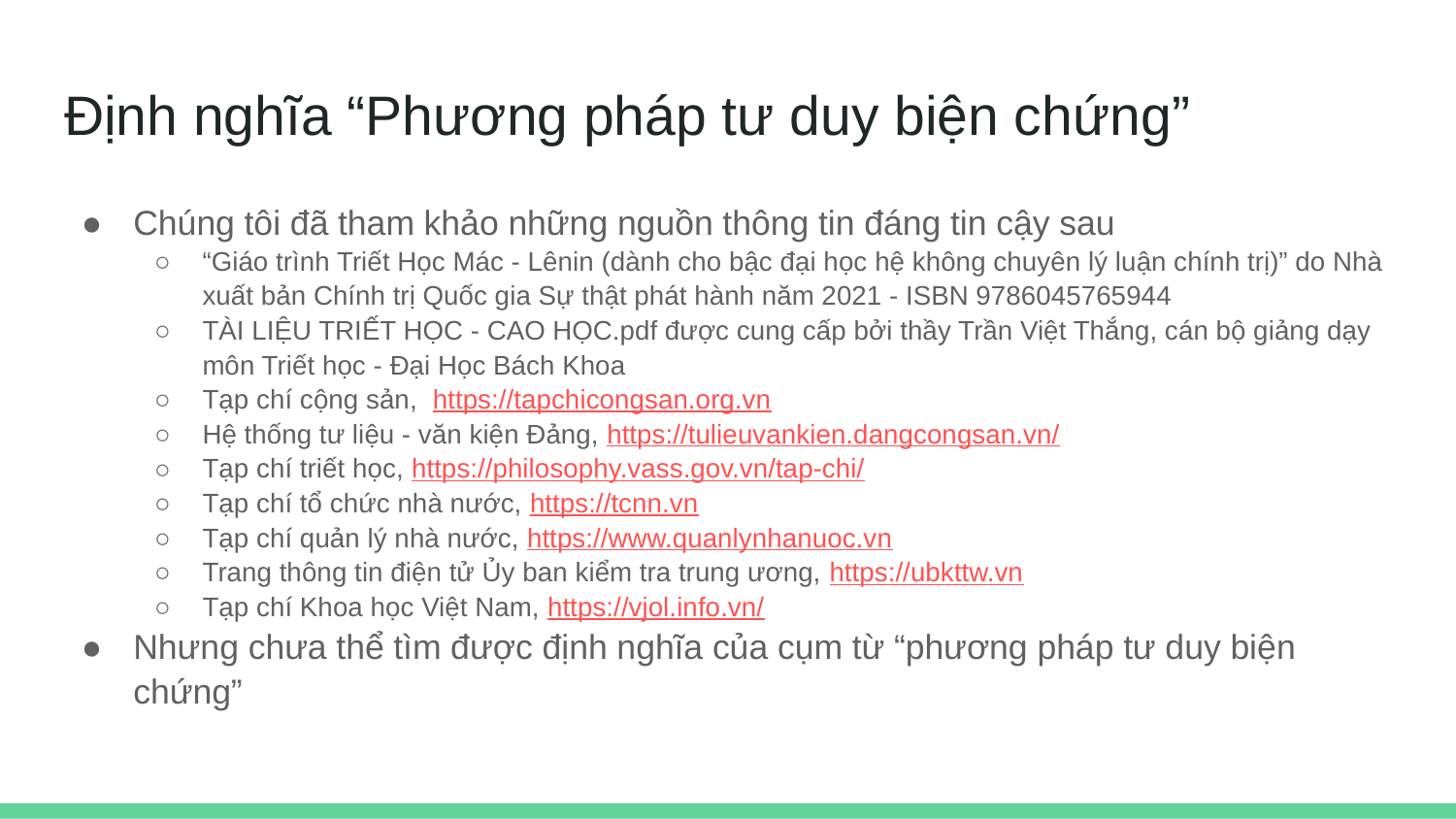

# Định nghĩa “Phương pháp tư duy biện chứng”
Chúng tôi đã tham khảo những nguồn thông tin đáng tin cậy sau
“Giáo trình Triết Học Mác - Lênin (dành cho bậc đại học hệ không chuyên lý luận chính trị)” do Nhà xuất bản Chính trị Quốc gia Sự thật phát hành năm 2021 - ISBN 9786045765944
TÀI LIỆU TRIẾT HỌC - CAO HỌC.pdf được cung cấp bởi thầy Trần Việt Thắng, cán bộ giảng dạy môn Triết học - Đại Học Bách Khoa
Tạp chí cộng sản,  https://tapchicongsan.org.vn
Hệ thống tư liệu - văn kiện Đảng, https://tulieuvankien.dangcongsan.vn/
Tạp chí triết học, https://philosophy.vass.gov.vn/tap-chi/
Tạp chí tổ chức nhà nước, https://tcnn.vn
Tạp chí quản lý nhà nước, https://www.quanlynhanuoc.vn
Trang thông tin điện tử Ủy ban kiểm tra trung ương, https://ubkttw.vn
Tạp chí Khoa học Việt Nam, https://vjol.info.vn/
Nhưng chưa thể tìm được định nghĩa của cụm từ “phương pháp tư duy biện chứng”